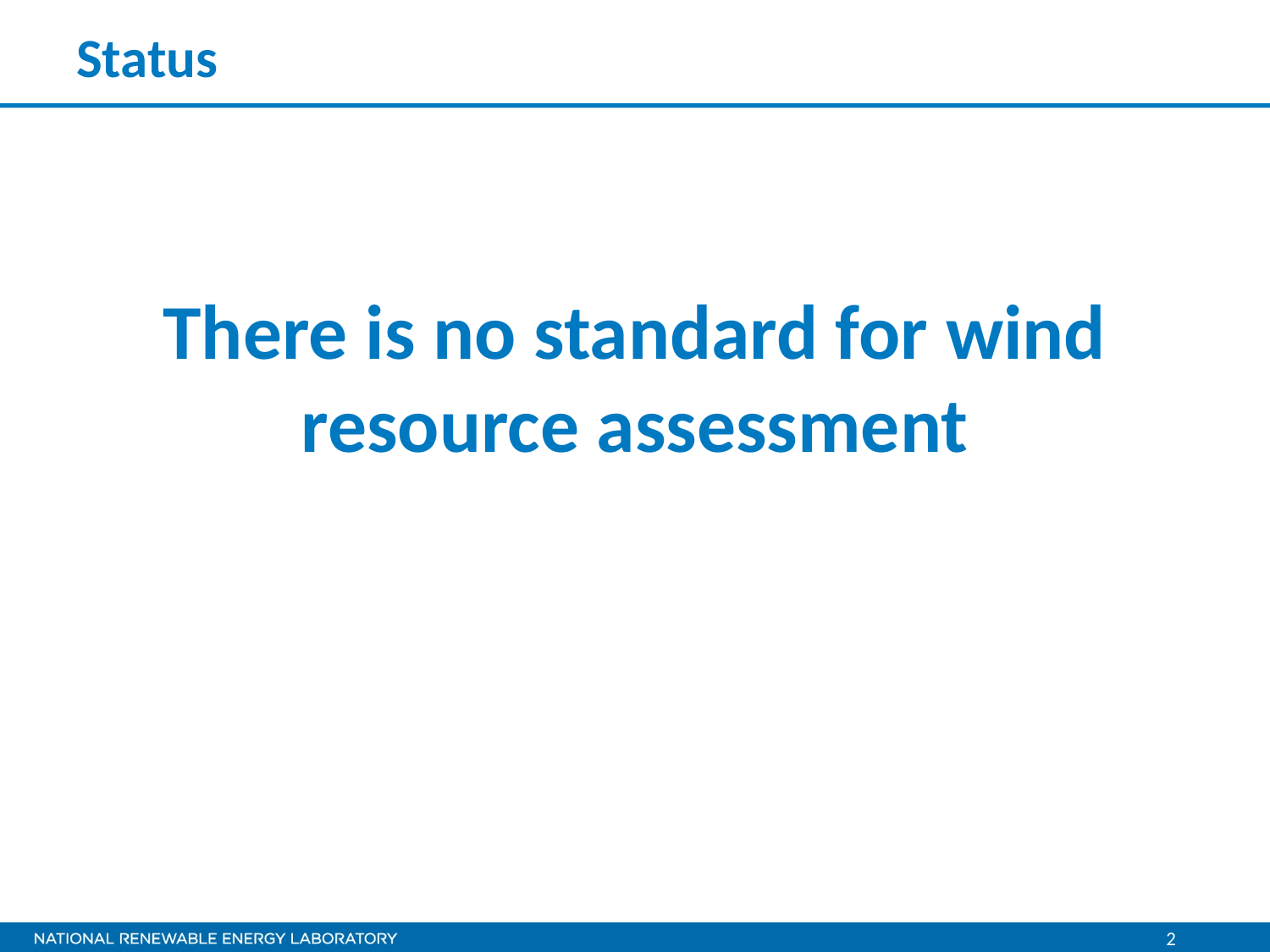

# Status
There is no standard for wind resource assessment